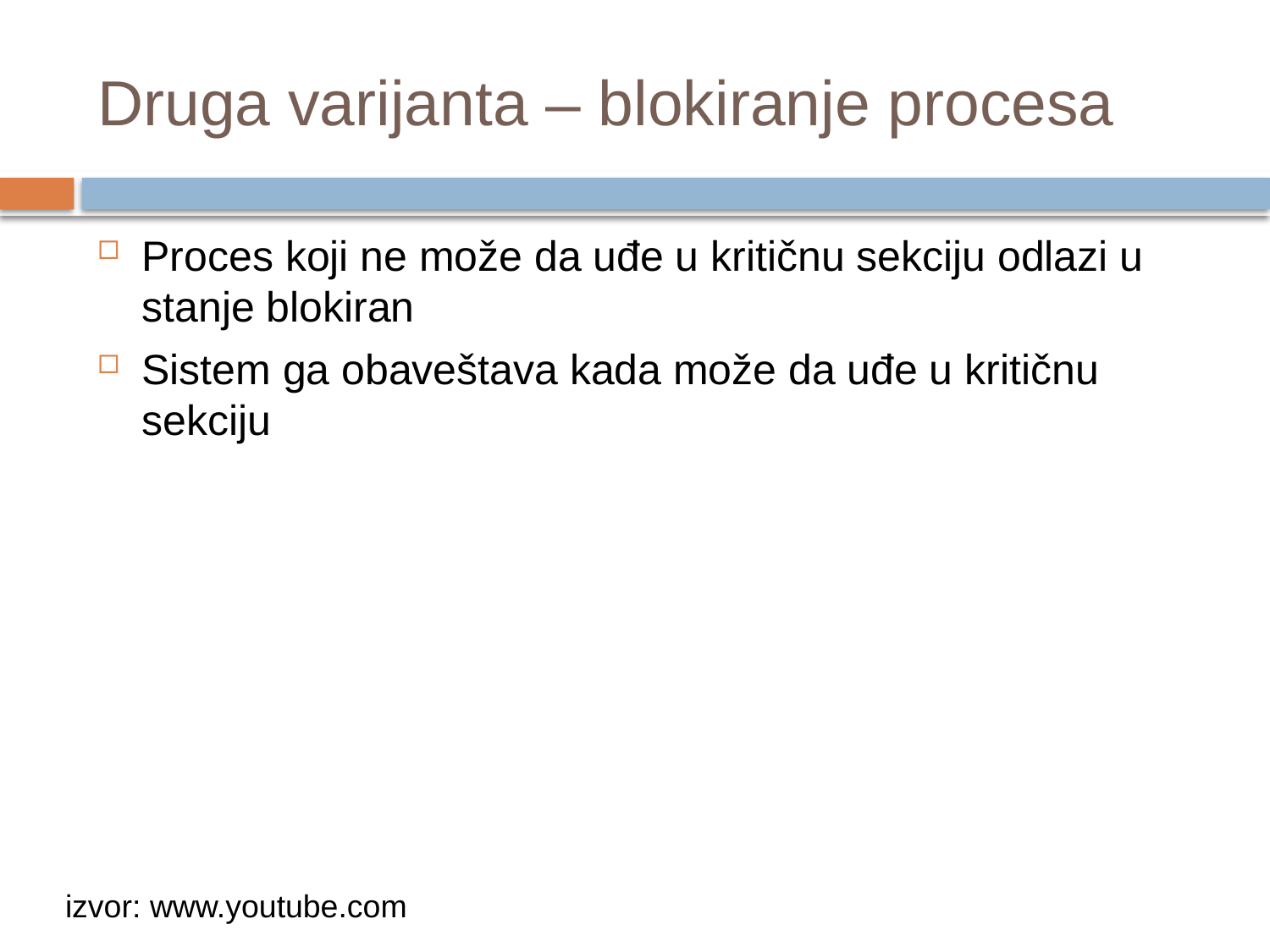

# Druga varijanta – blokiranje procesa
Proces koji ne može da uđe u kritičnu sekciju odlazi u stanje blokiran
Sistem ga obaveštava kada može da uđe u kritičnu sekciju

izvor: www.youtube.com